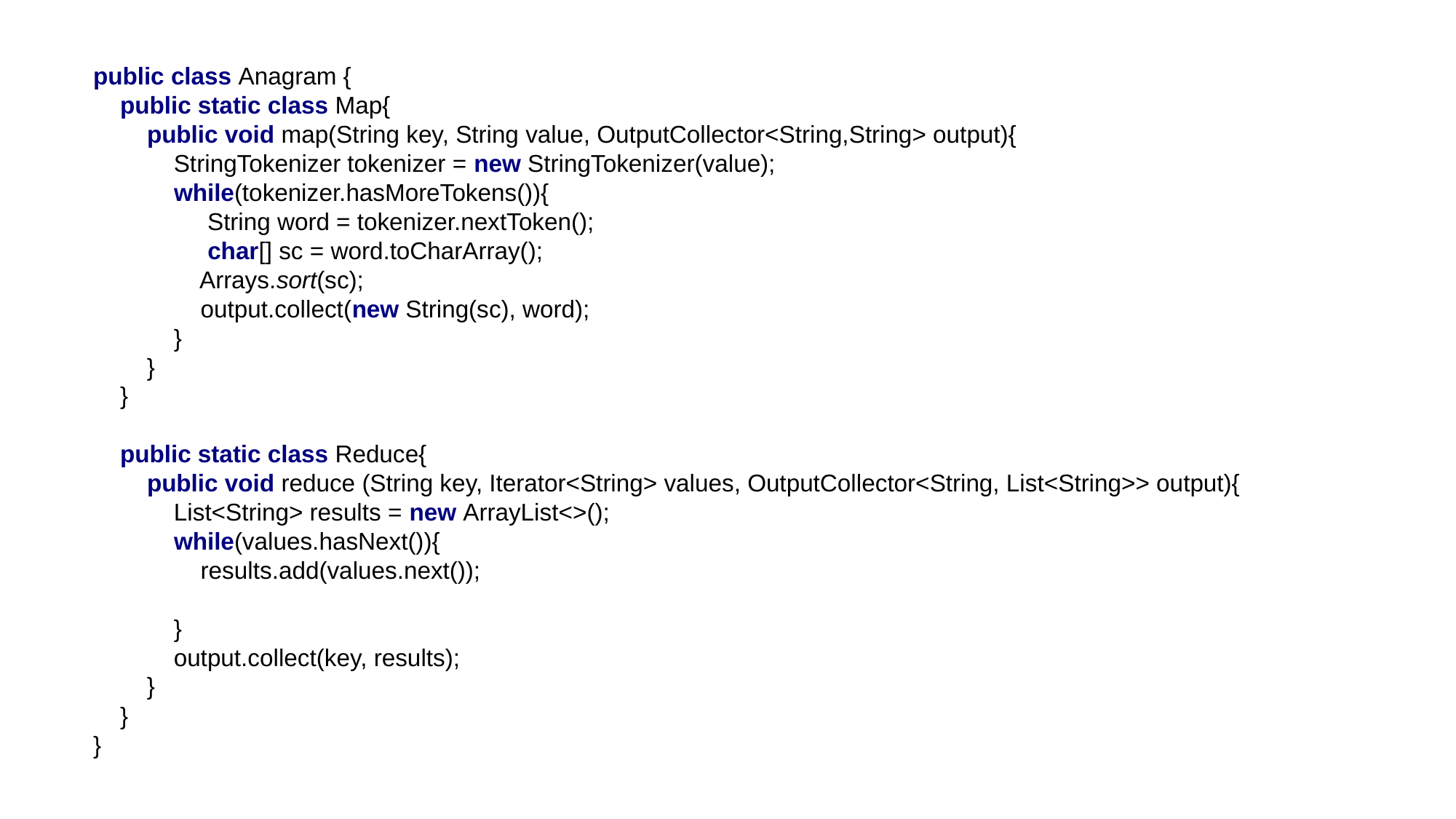

public class Anagram {
    public static class Map{
        public void map(String key, String value, OutputCollector<String,String> output){
            StringTokenizer tokenizer = new StringTokenizer(value);
            while(tokenizer.hasMoreTokens()){
                 String word = tokenizer.nextToken();
                 char[] sc = word.toCharArray();
                Arrays.sort(sc);
                output.collect(new String(sc), word);
            }
        }
    }
    public static class Reduce{
        public void reduce (String key, Iterator<String> values, OutputCollector<String, List<String>> output){
            List<String> results = new ArrayList<>();
            while(values.hasNext()){
                results.add(values.next());
            }
            output.collect(key, results);
        }
    }
}